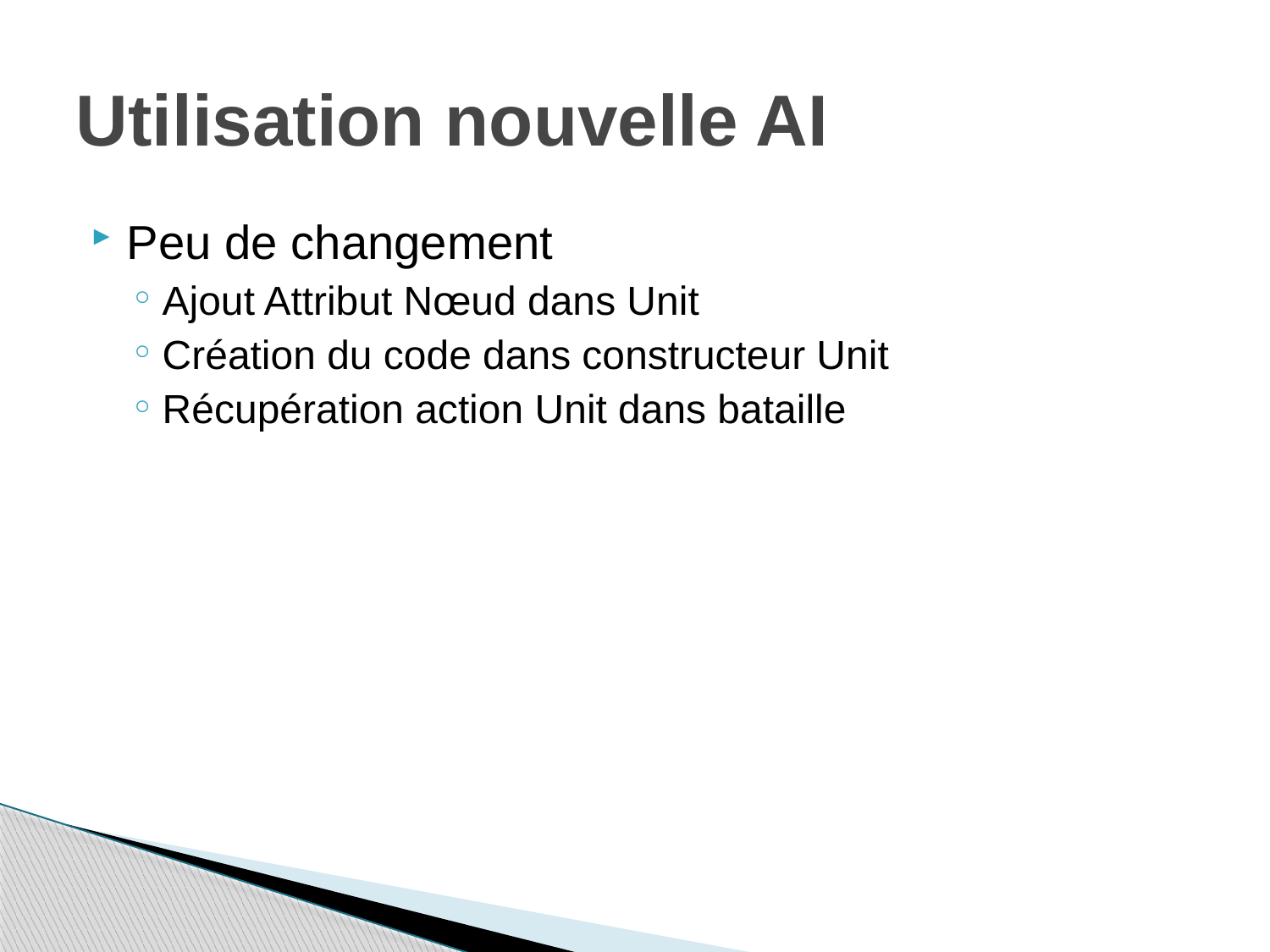

# Utilisation nouvelle AI
Peu de changement
Ajout Attribut Nœud dans Unit
Création du code dans constructeur Unit
Récupération action Unit dans bataille